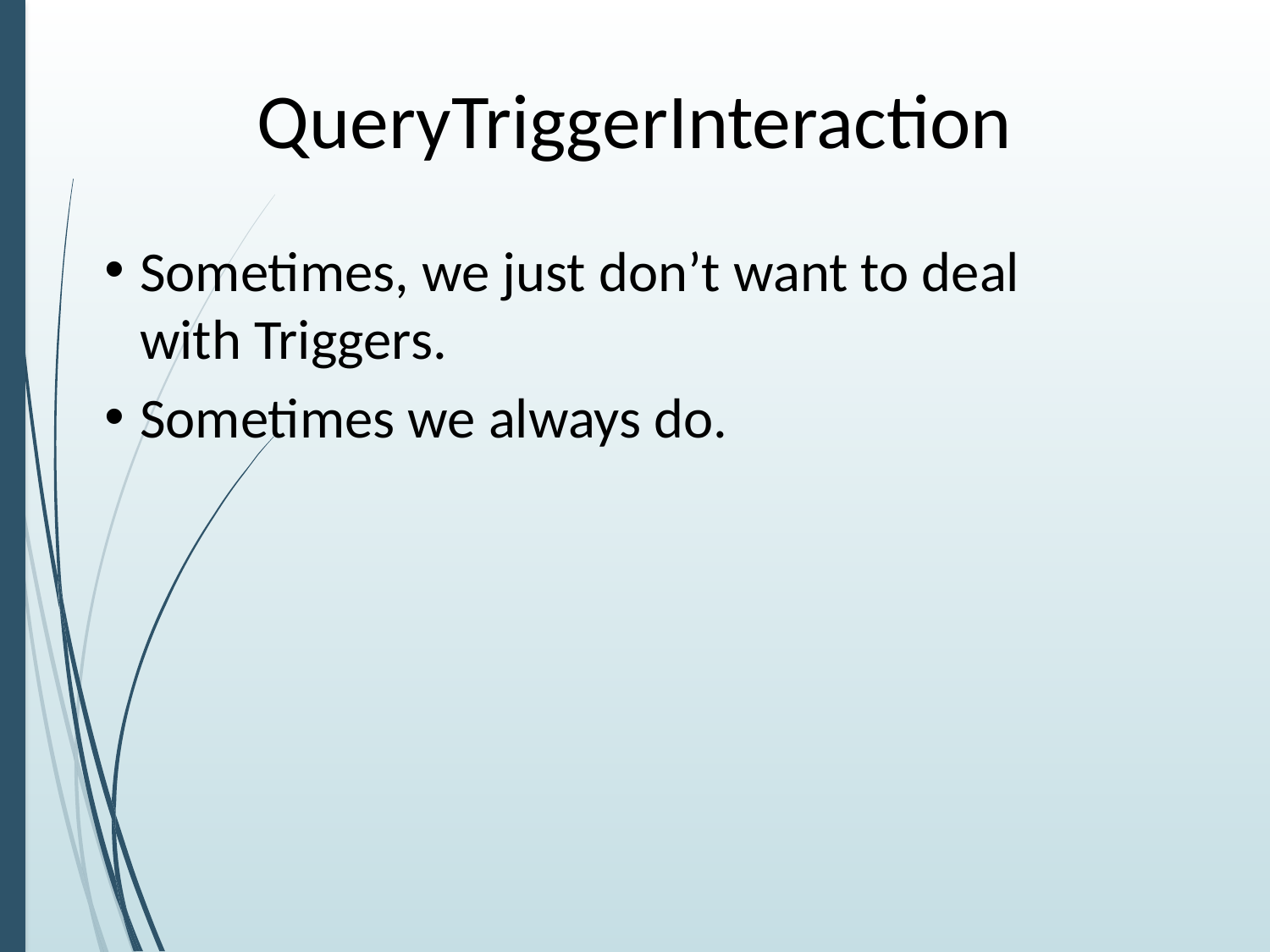

# QueryTriggerInteraction
Sometimes, we just don’t want to deal with Triggers.
Sometimes we always do.